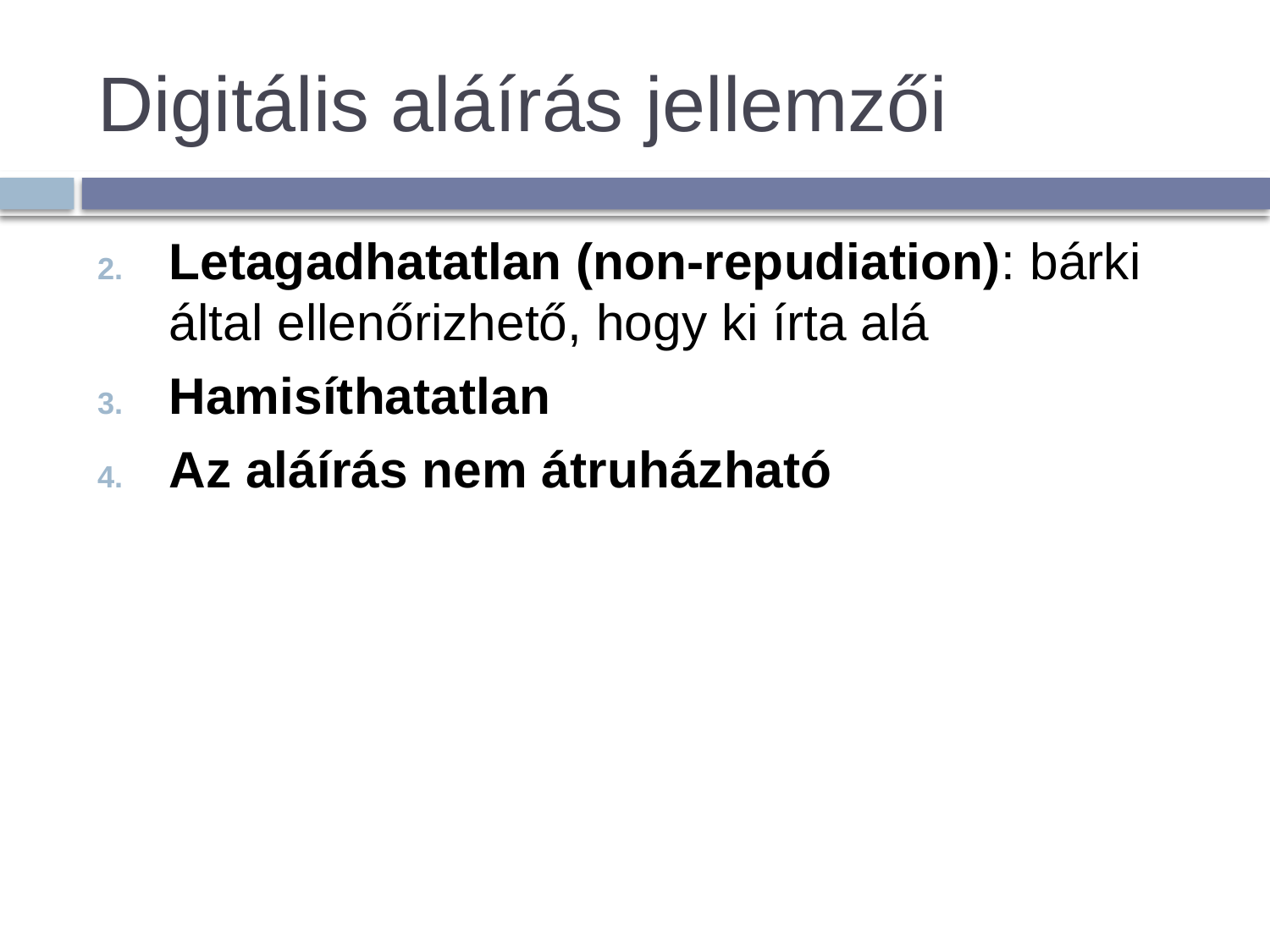

# Digitális aláírás jellemzői
Letagadhatatlan (non-repudiation): bárki által ellenőrizhető, hogy ki írta alá
Hamisíthatatlan
Az aláírás nem átruházható